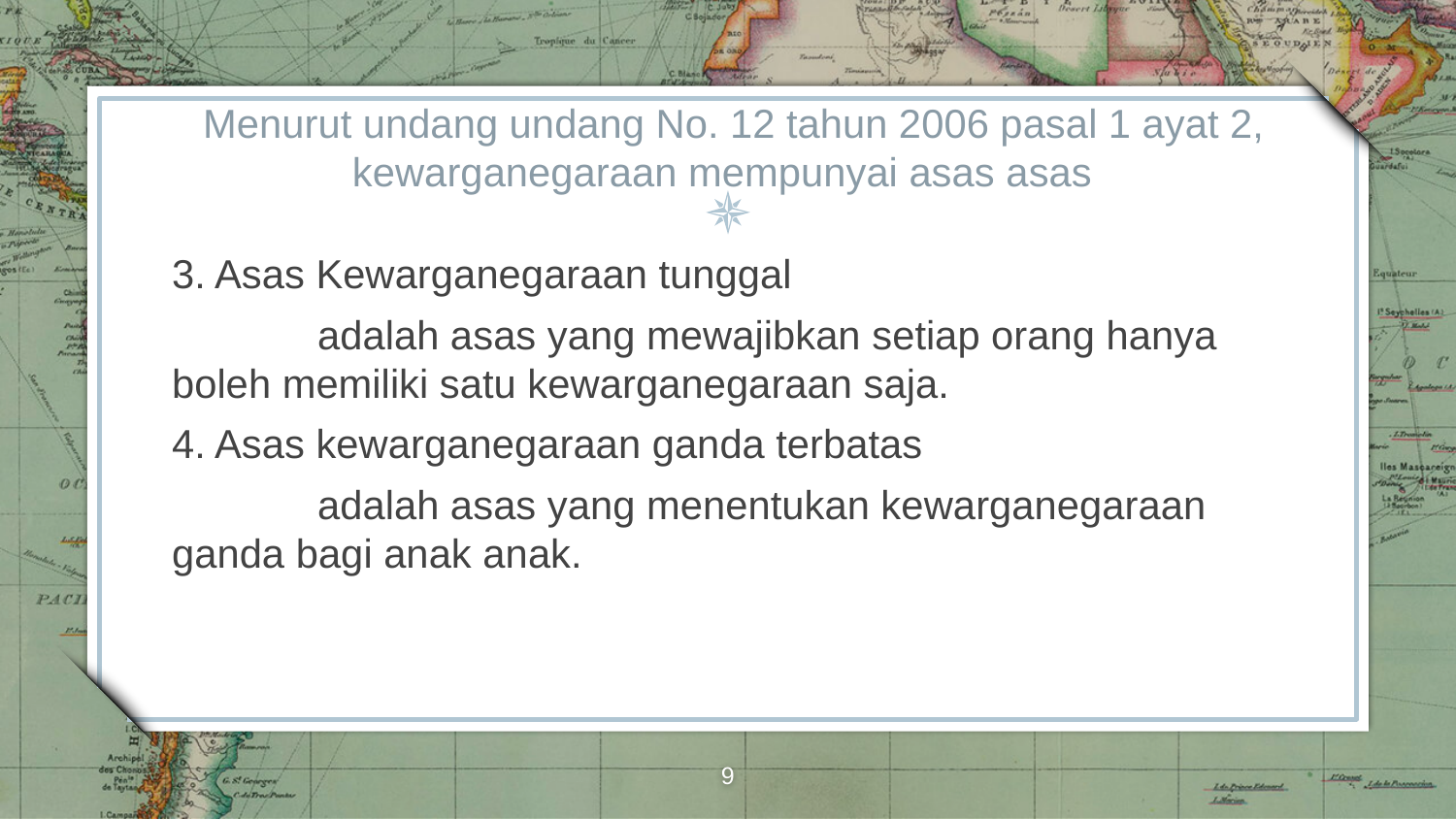

# Menurut undang undang No. 12 tahun 2006 pasal 1 ayat 2, kewarganegaraan mempunyai asas asas
3. Asas Kewarganegaraan tunggal
	adalah asas yang mewajibkan setiap orang hanya boleh memiliki satu kewarganegaraan saja.
4. Asas kewarganegaraan ganda terbatas
	adalah asas yang menentukan kewarganegaraan ganda bagi anak anak.
9